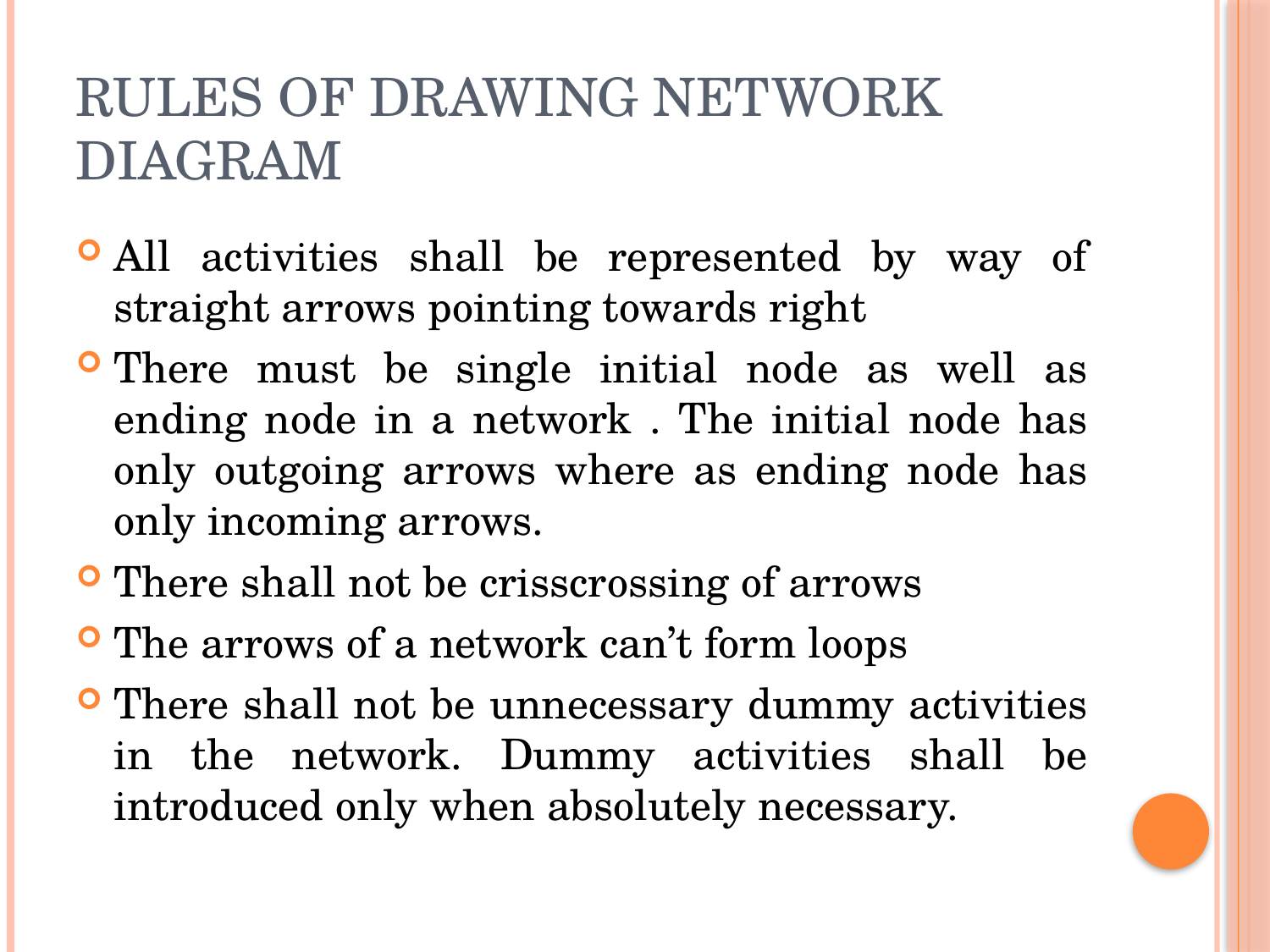

# Rules of Drawing Network Diagram
All activities shall be represented by way of straight arrows pointing towards right
There must be single initial node as well as ending node in a network . The initial node has only outgoing arrows where as ending node has only incoming arrows.
There shall not be crisscrossing of arrows
The arrows of a network can’t form loops
There shall not be unnecessary dummy activities in the network. Dummy activities shall be introduced only when absolutely necessary.